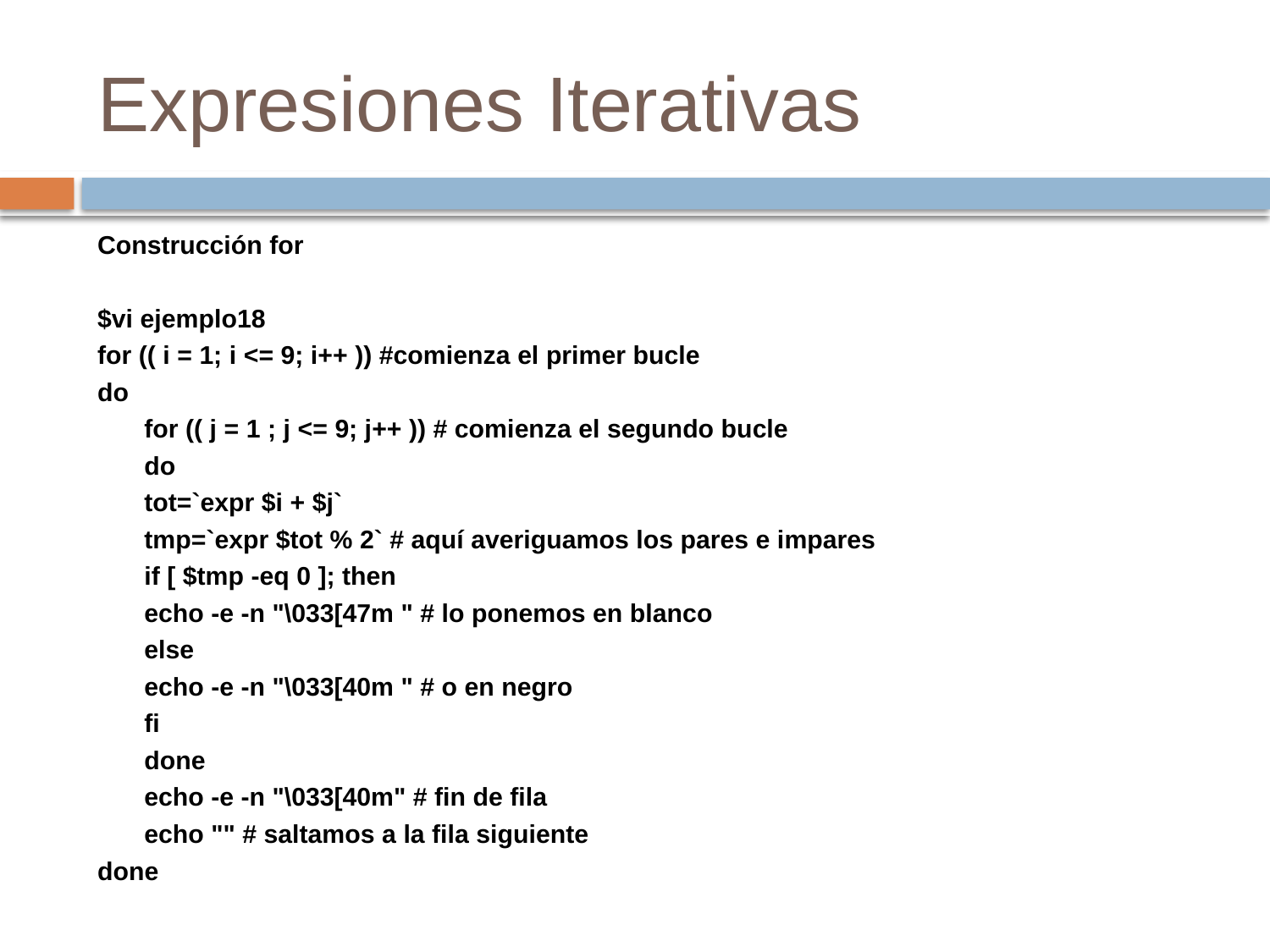

# Expresiones Iterativas
Construcción for

$vi ejemplo18
for (( i = 1; i <= 9; i++ )) #comienza el primer bucle
do
	for (( j = 1 ; j <= 9; j++ )) # comienza el segundo bucle
	do
		tot=`expr $i + $j`
		tmp=`expr $tot % 2` # aquí averiguamos los pares e impares
		if [ $tmp -eq 0 ]; then
			echo -e -n "\033[47m " # lo ponemos en blanco
		else
			echo -e -n "\033[40m " # o en negro
		fi
	done
	echo -e -n "\033[40m" # fin de fila
	echo "" # saltamos a la fila siguiente
done